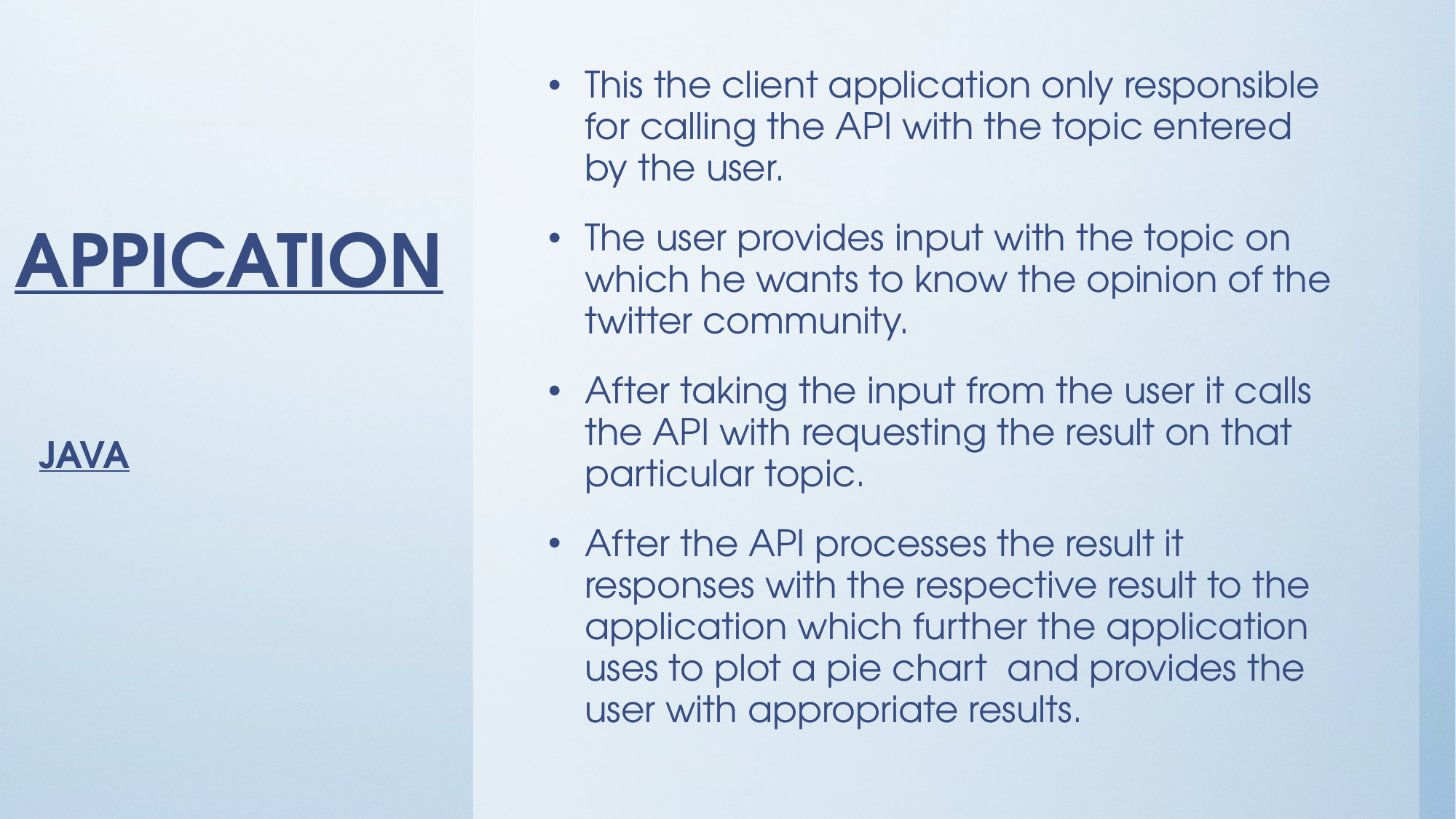

This the client application only responsible for calling the API with the topic entered by the user.
The user provides input with the topic on which he wants to know the opinion of the twitter community.
After taking the input from the user it calls the API with requesting the result on that particular topic.
After the API processes the result it  responses with the respective result to the application which further the application uses to plot a pie chart  and provides the user with appropriate results.

APPICATION
JAVA